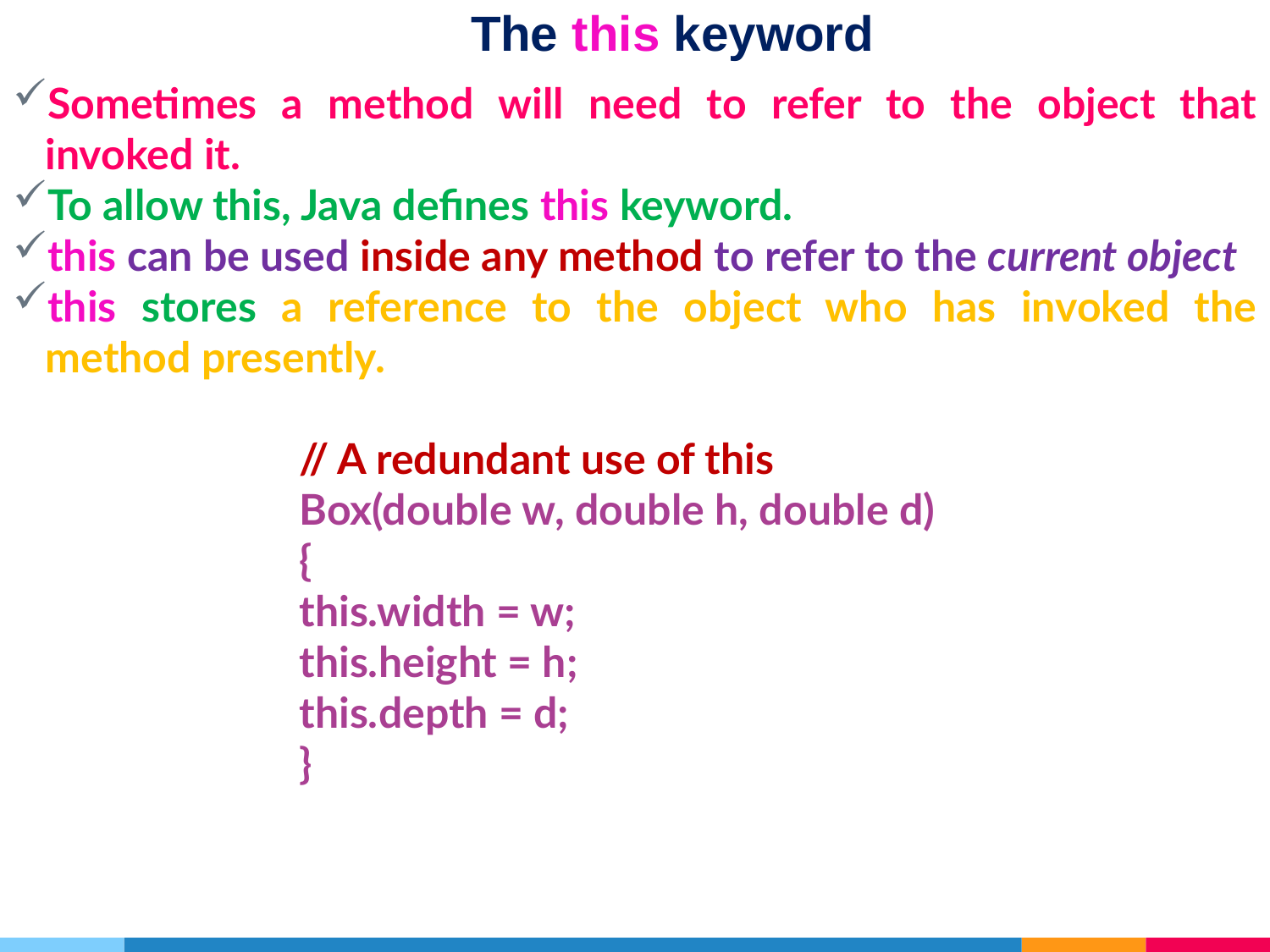

# The this keyword
Sometimes a method will need to refer to the object that invoked it.
To allow this, Java defines this keyword.
this can be used inside any method to refer to the current object
this stores a reference to the object who has invoked the method presently.

// A redundant use of this
Box(double w, double h, double d)
{
this.width = w;
this.height = h;
this.depth = d;
}